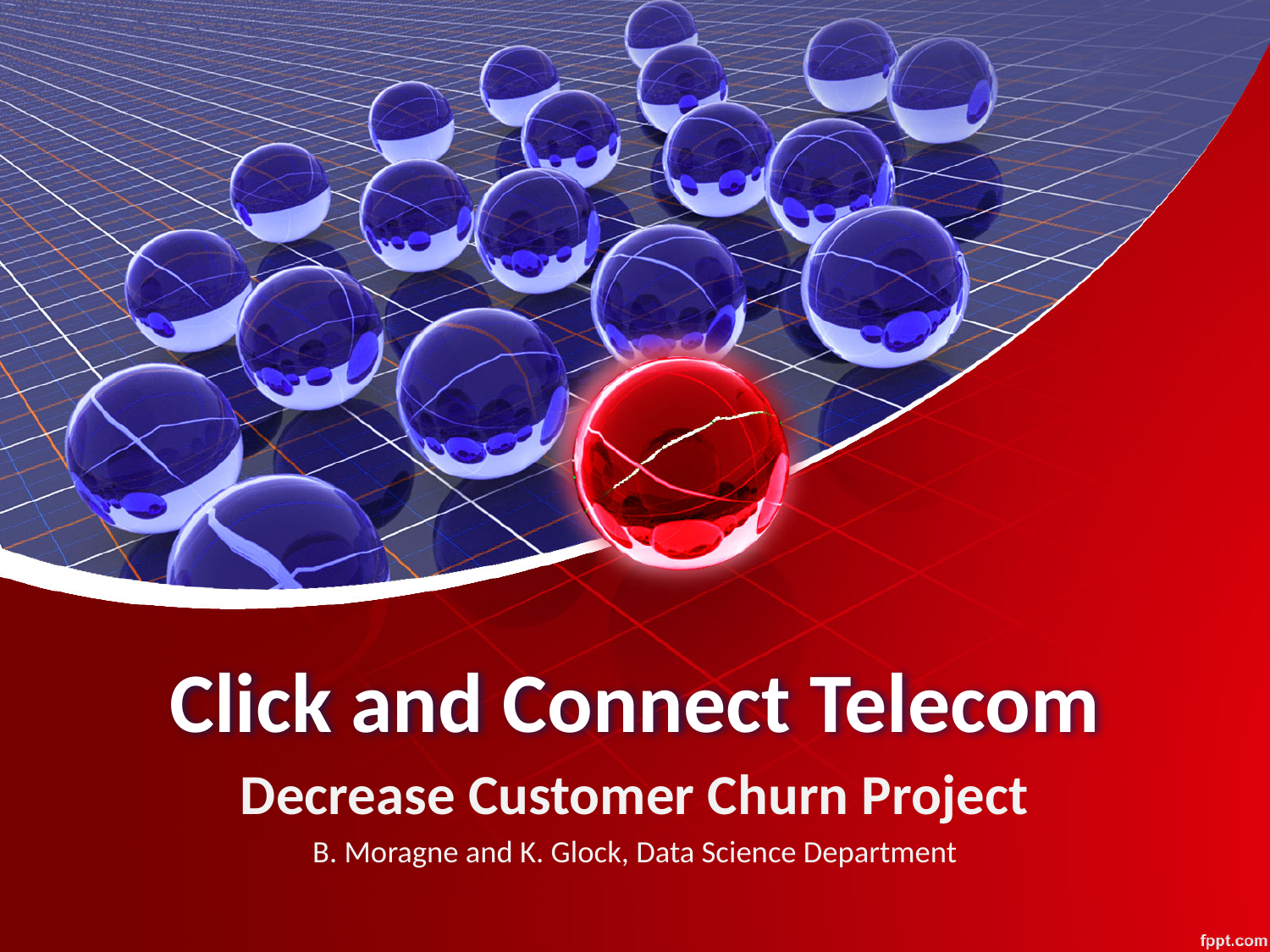

# Click and Connect Telecom
Decrease Customer Churn Project
B. Moragne and K. Glock, Data Science Department